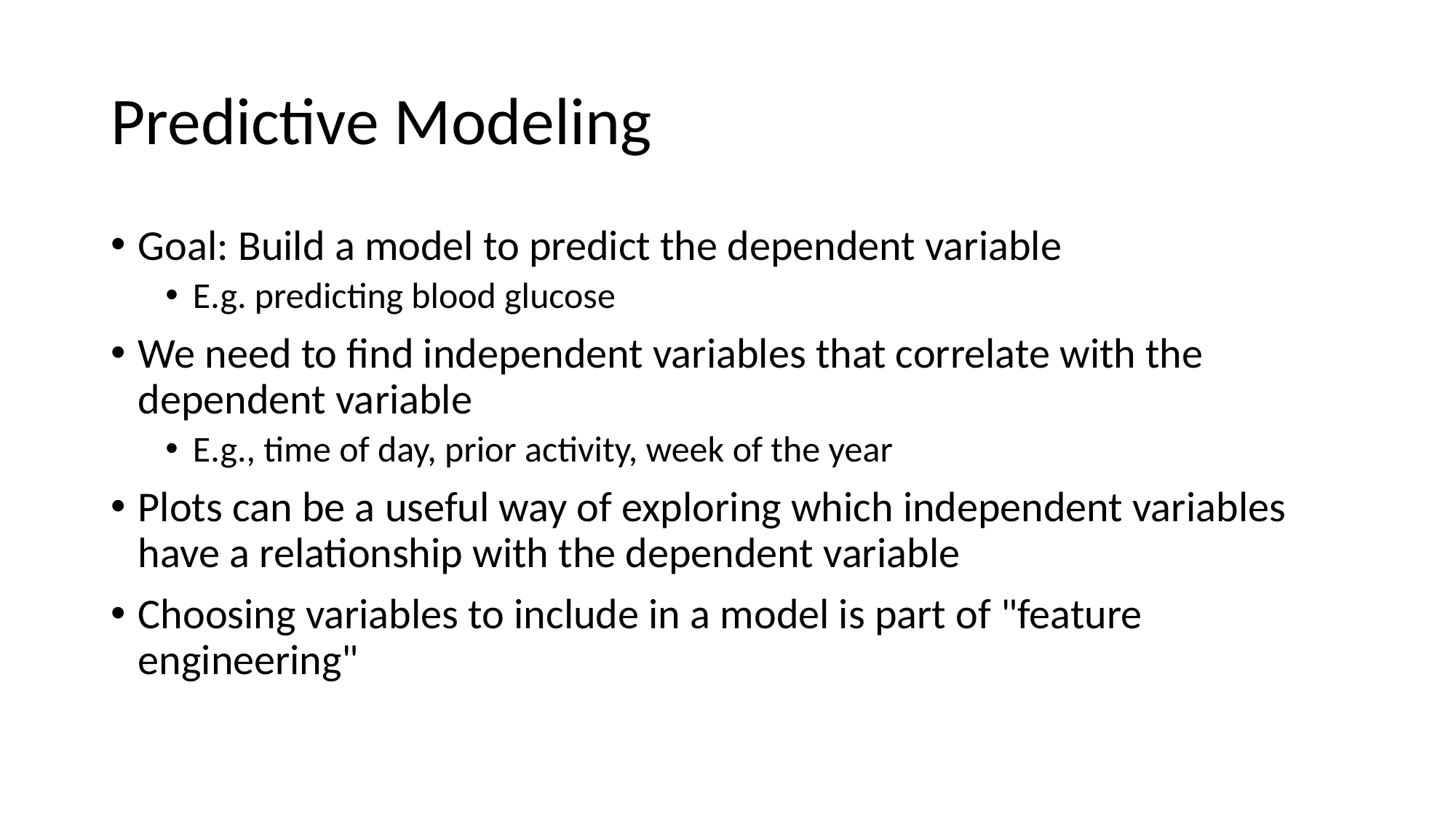

# Predictive Modeling
Goal: Build a model to predict the dependent variable
E.g. predicting blood glucose
We need to find independent variables that correlate with the dependent variable
E.g., time of day, prior activity, week of the year
Plots can be a useful way of exploring which independent variables have a relationship with the dependent variable
Choosing variables to include in a model is part of "feature engineering"